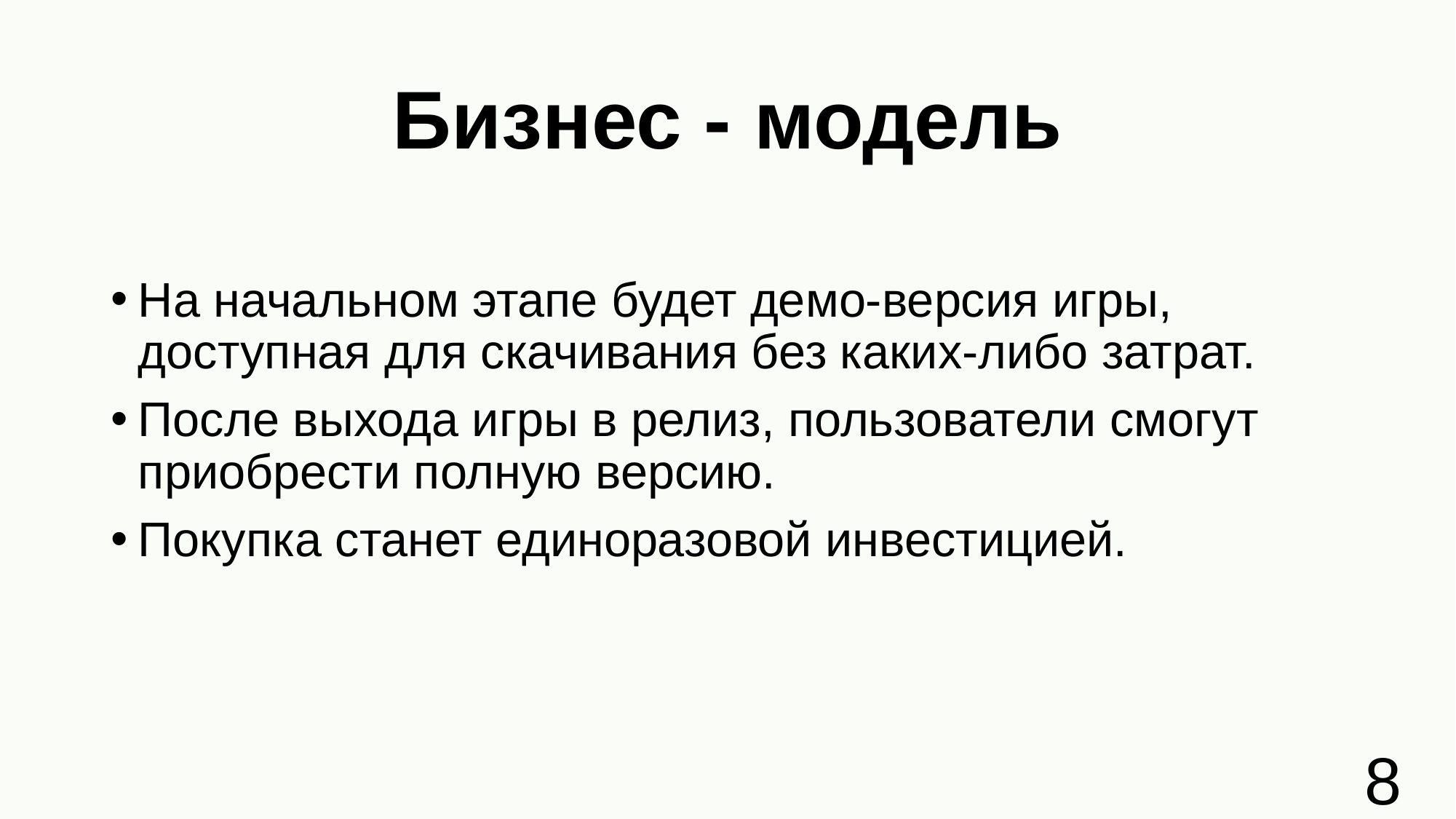

# Бизнес - модель
На начальном этапе будет демо-версия игры, доступная для скачивания без каких-либо затрат.
После выхода игры в релиз, пользователи смогут приобрести полную версию.
Покупка станет единоразовой инвестицией.
8